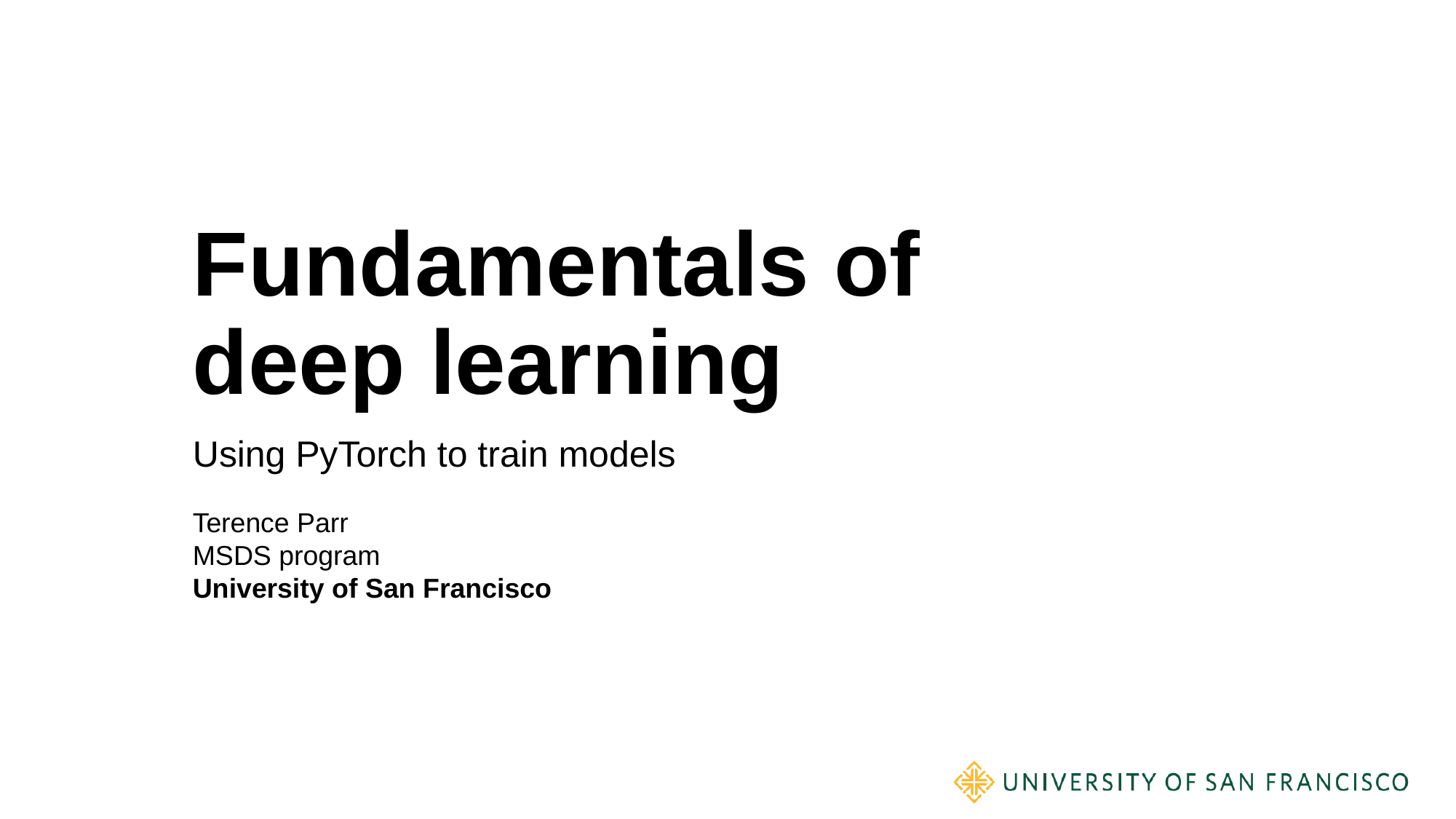

# Fundamentals of deep learning
Using PyTorch to train models
Terence Parr
MSDS program
University of San Francisco